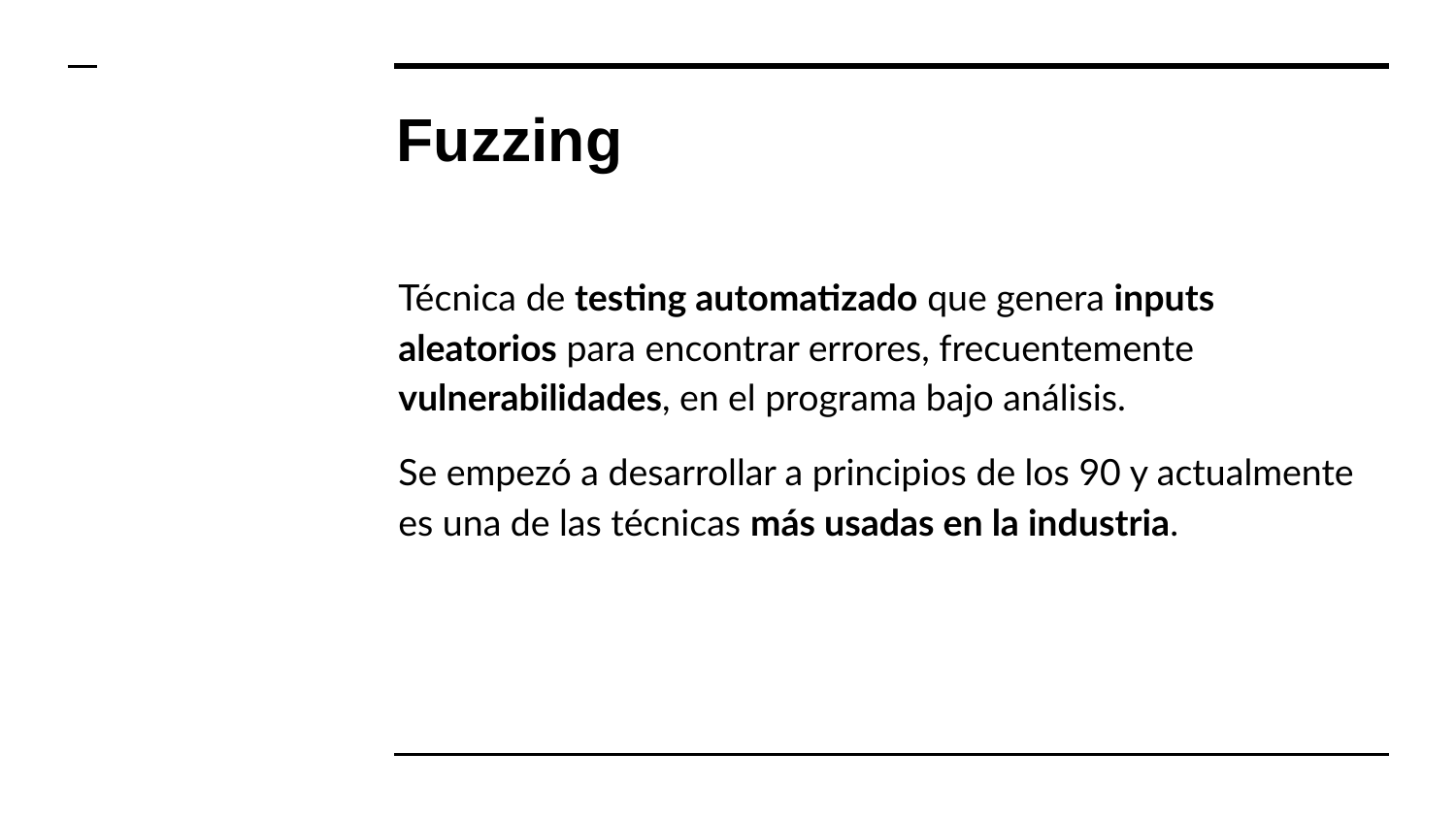

# Fuzzing
Técnica de testing automatizado que genera inputs aleatorios para encontrar errores, frecuentemente vulnerabilidades, en el programa bajo análisis.
Se empezó a desarrollar a principios de los 90 y actualmente es una de las técnicas más usadas en la industria.